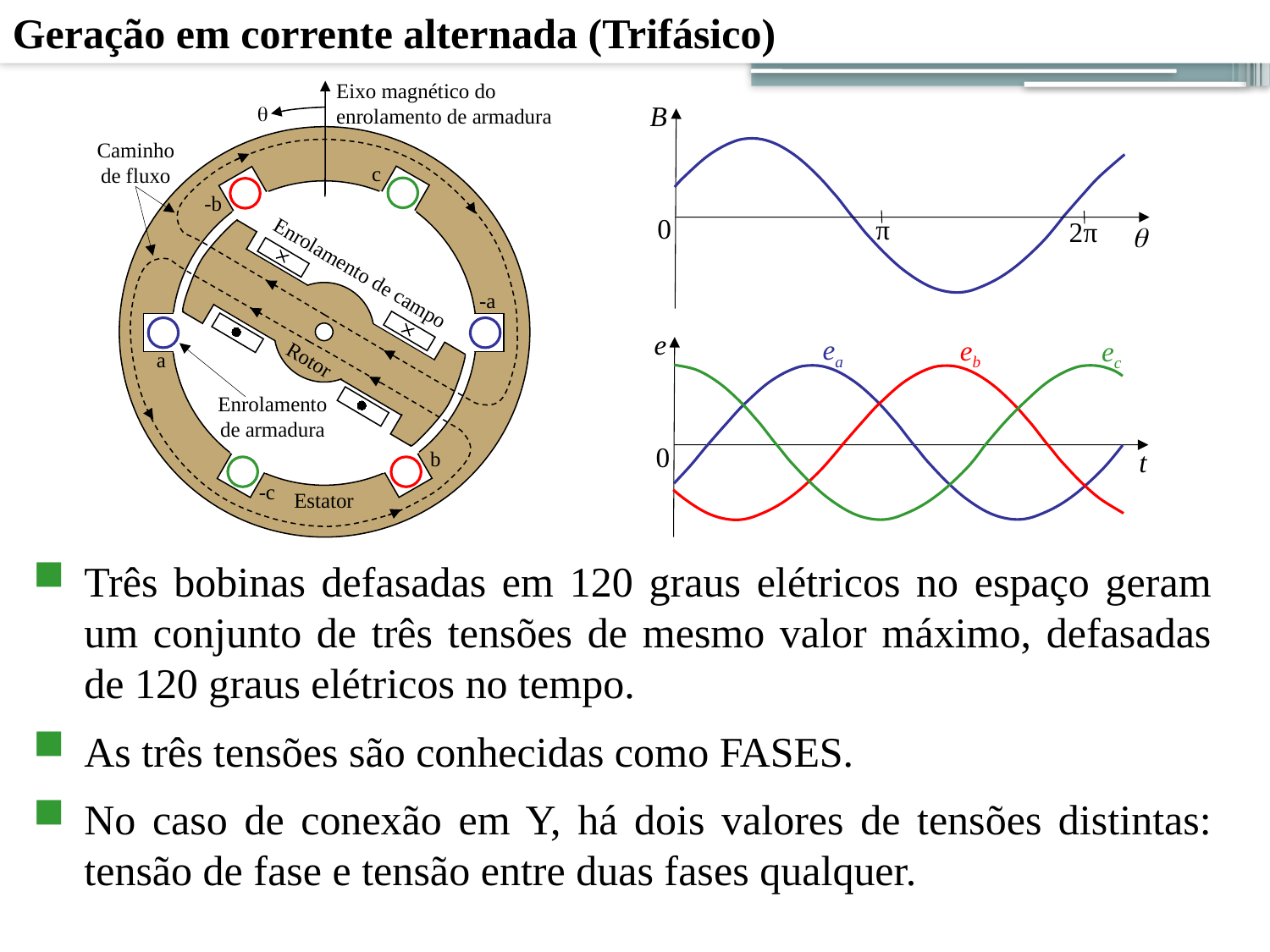

Geração em corrente alternada (Trifásico)
45
Eixo magnético do enrolamento de armadura
θ

Caminho de fluxo

c

-b

Enrolamento de campo

-a

Rotor
a

Enrolamento de armadura

b

-c
Estator

B

0
π
2π

θ

e
ea
eb
ec

0
t

Três bobinas defasadas em 120 graus elétricos no espaço geram um conjunto de três tensões de mesmo valor máximo, defasadas de 120 graus elétricos no tempo.
As três tensões são conhecidas como FASES.
No caso de conexão em Y, há dois valores de tensões distintas: tensão de fase e tensão entre duas fases qualquer.